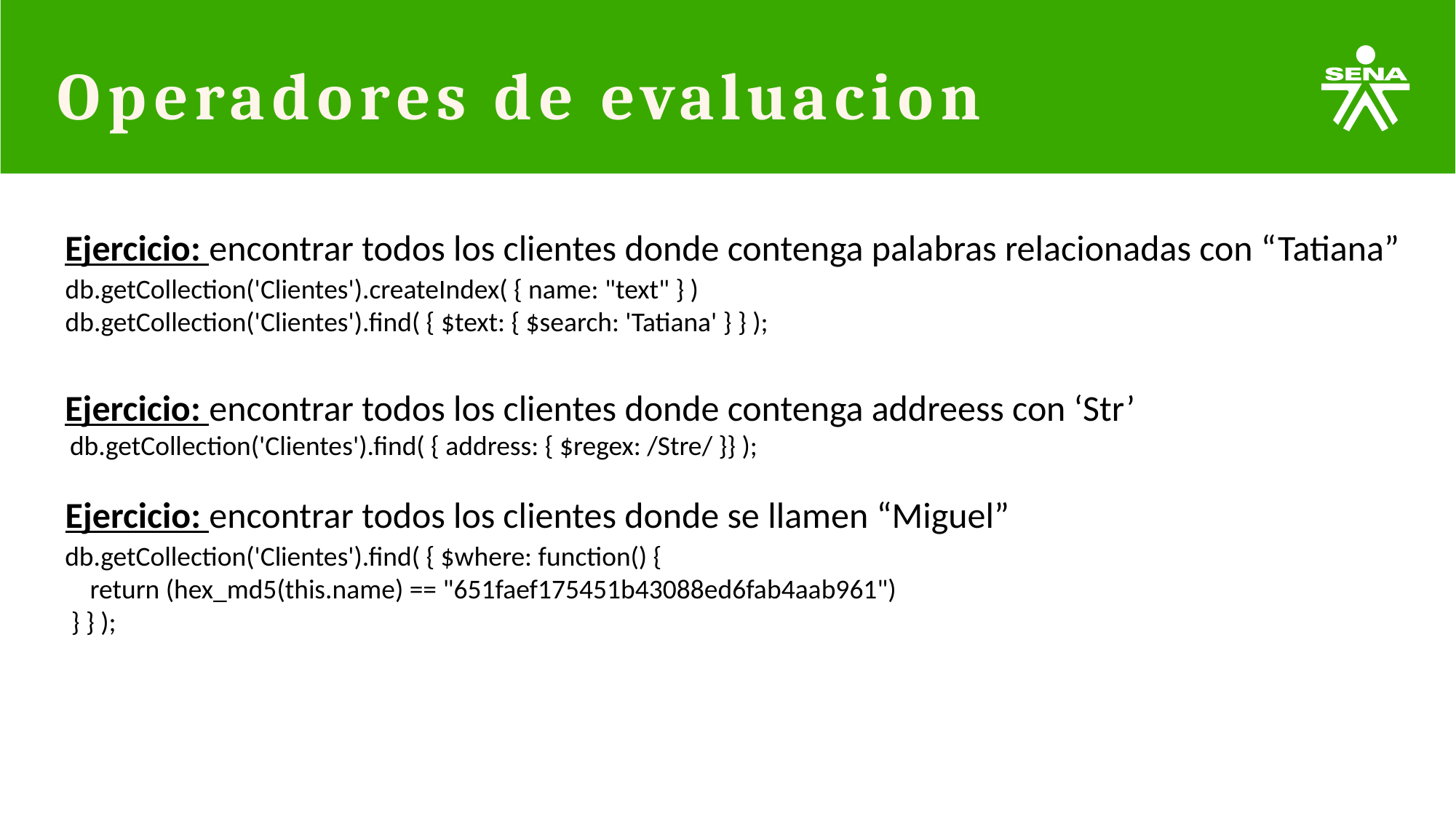

# Operadores de evaluacion
Ejercicio: encontrar todos los clientes donde contenga palabras relacionadas con “Tatiana”
db.getCollection('Clientes').createIndex( { name: "text" } )
db.getCollection('Clientes').find( { $text: { $search: 'Tatiana' } } );

Ejercicio: encontrar todos los clientes donde contenga addreess con ‘Str’

db.getCollection('Clientes').find( { address: { $regex: /Stre/ }} );

Ejercicio: encontrar todos los clientes donde se llamen “Miguel”
db.getCollection('Clientes').find( { $where: function() {
    return (hex_md5(this.name) == "651faef175451b43088ed6fab4aab961")
 } } );